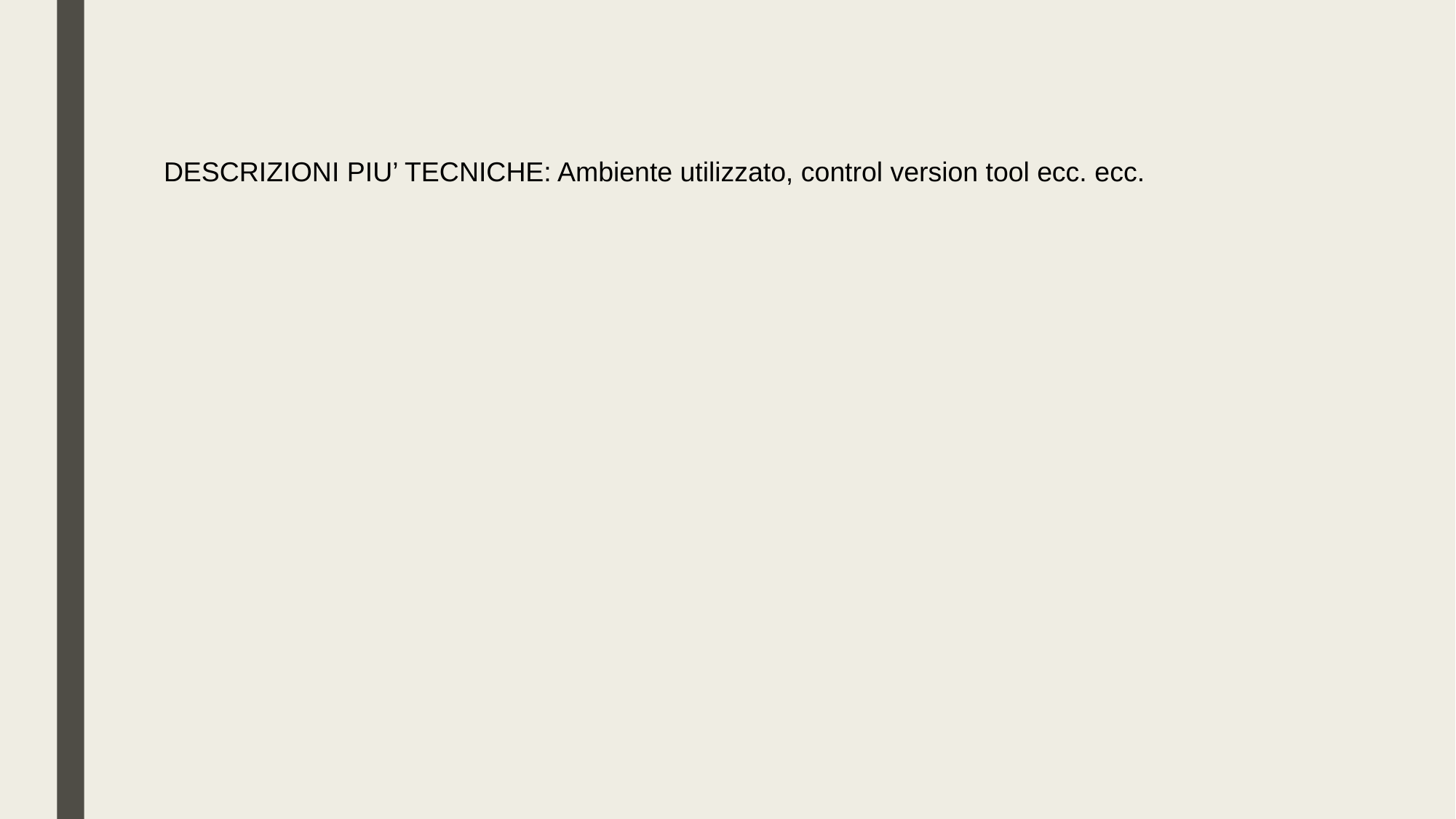

DESCRIZIONI PIU’ TECNICHE: Ambiente utilizzato, control version tool ecc. ecc.